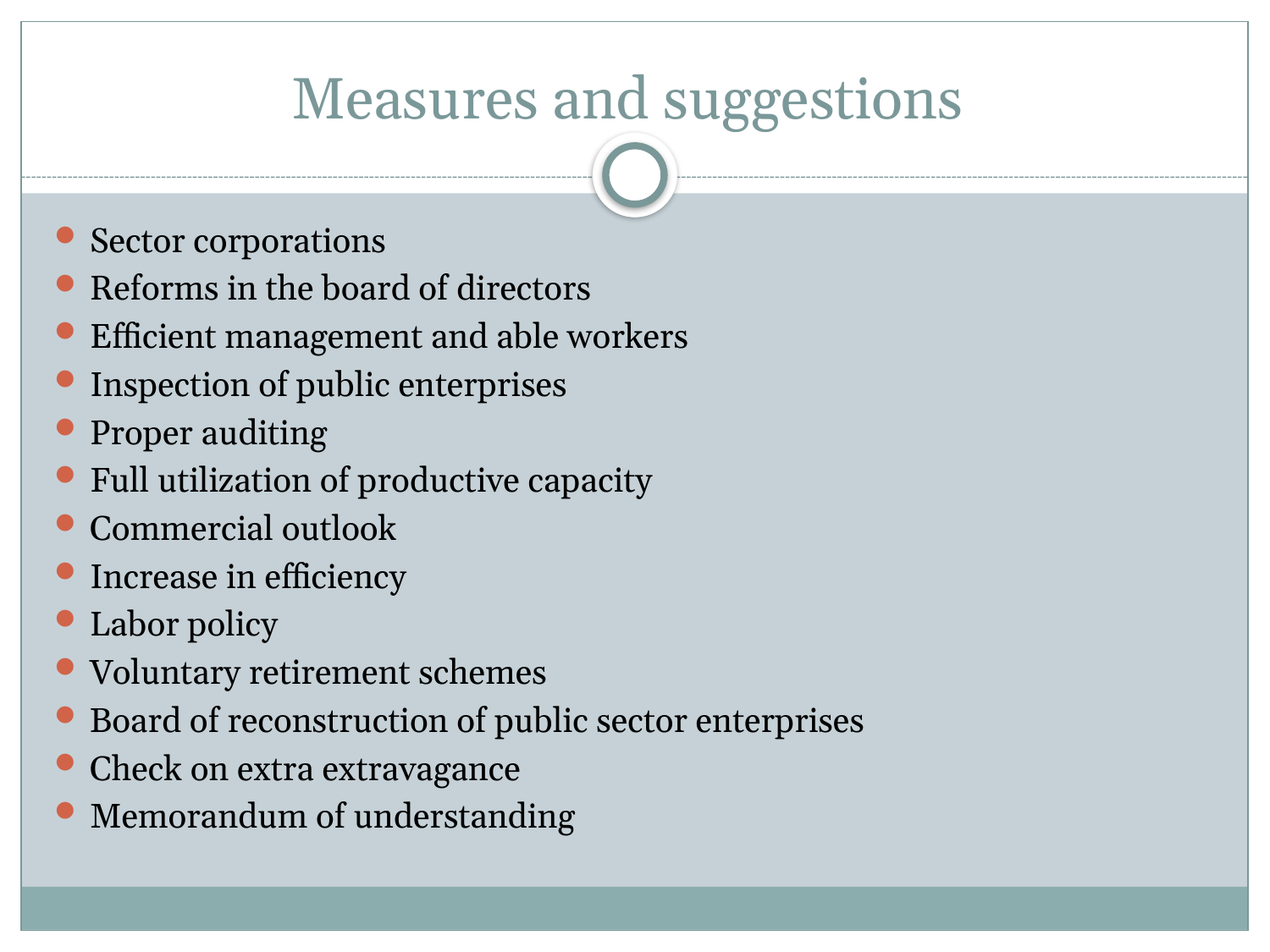

# Measures and suggestions
Sector corporations
Reforms in the board of directors
Efficient management and able workers
Inspection of public enterprises
Proper auditing
Full utilization of productive capacity
Commercial outlook
Increase in efficiency
Labor policy
Voluntary retirement schemes
Board of reconstruction of public sector enterprises
Check on extra extravagance
Memorandum of understanding